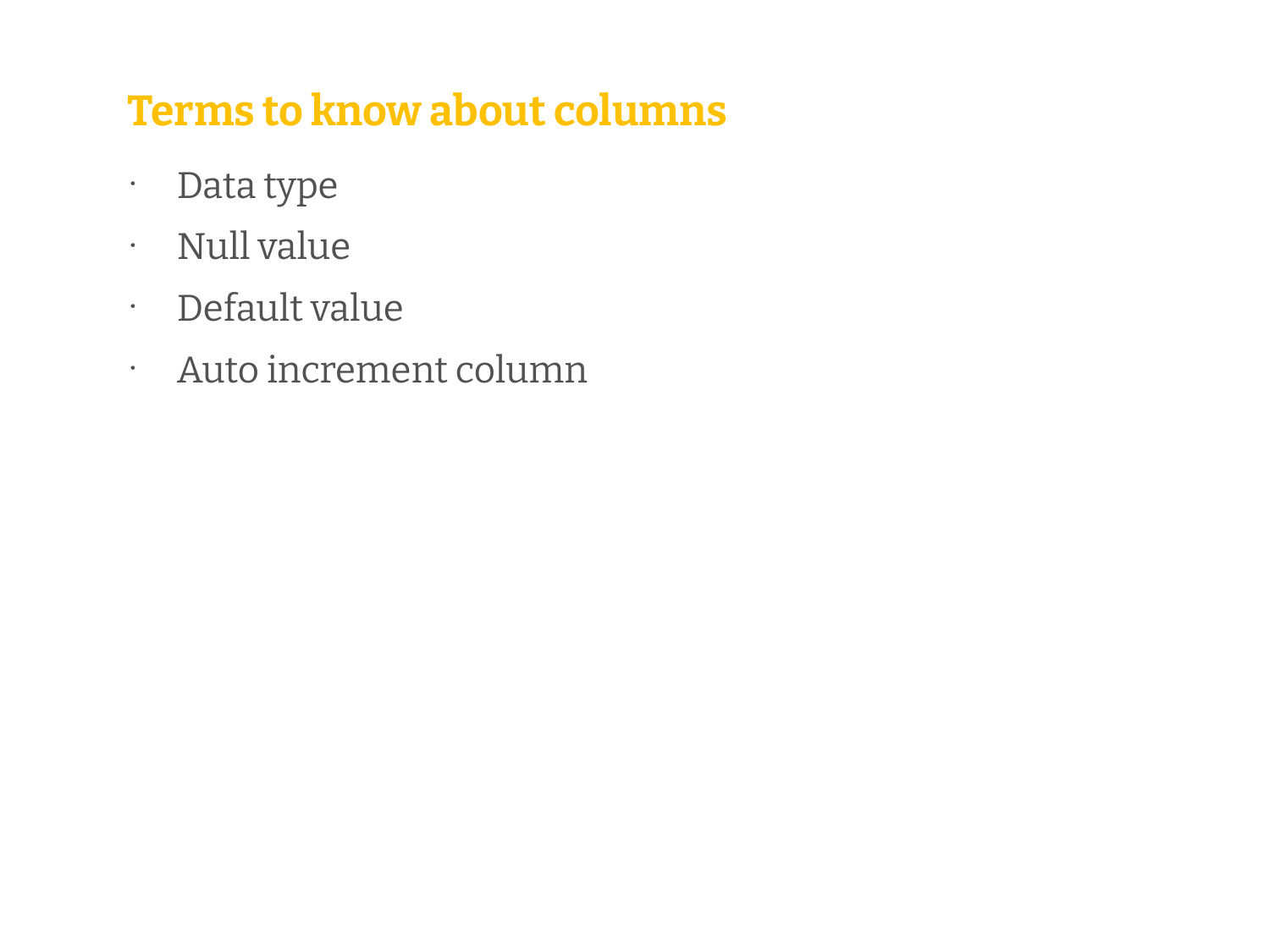

# Terms to know about columns
Data type
Null value
Default value
Auto increment column

C1, Slide 17